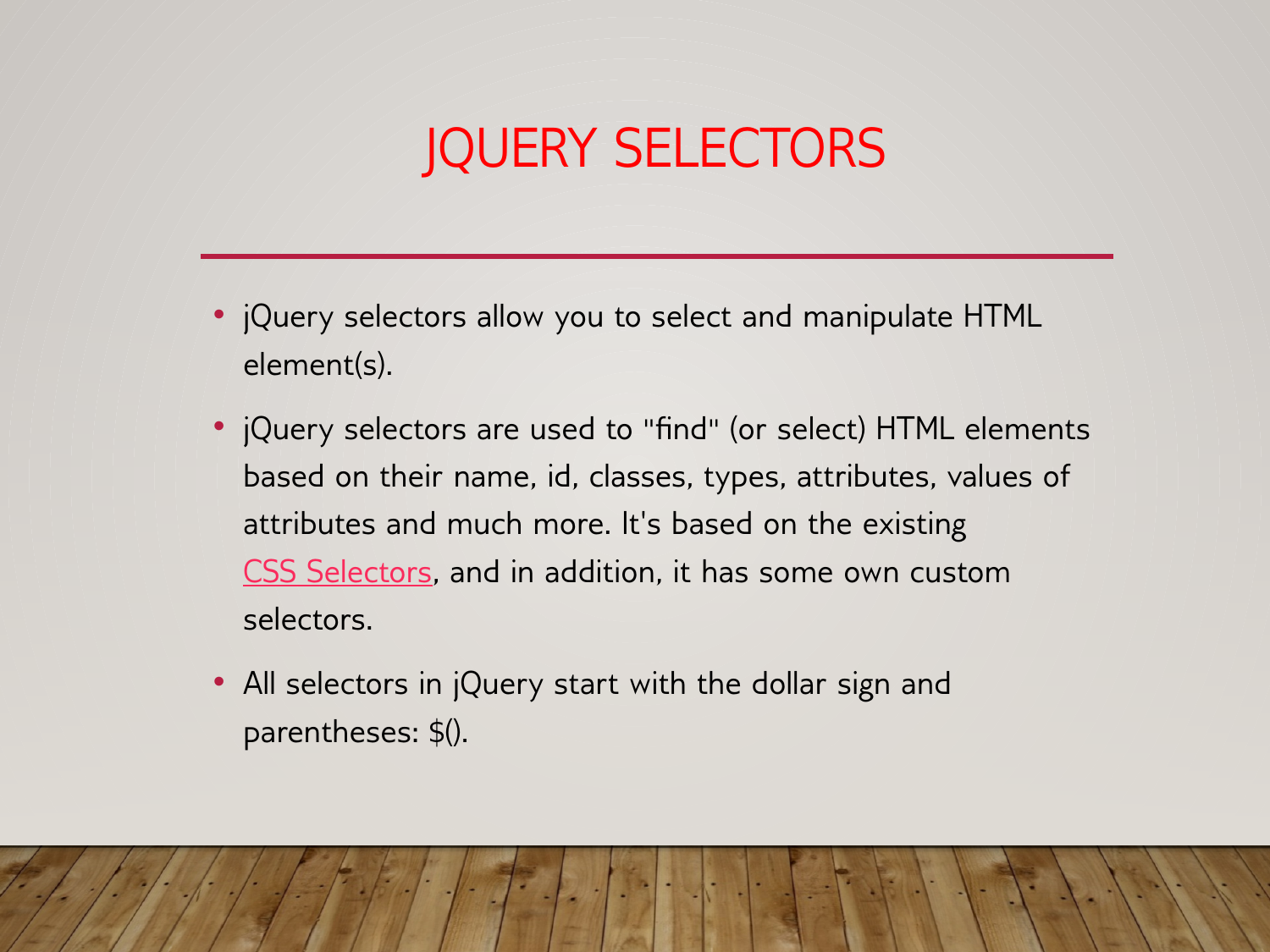

# jQuery Selectors
jQuery selectors allow you to select and manipulate HTML element(s).
jQuery selectors are used to "find" (or select) HTML elements based on their name, id, classes, types, attributes, values of attributes and much more. It's based on the existing CSS Selectors, and in addition, it has some own custom selectors.
All selectors in jQuery start with the dollar sign and parentheses: $().